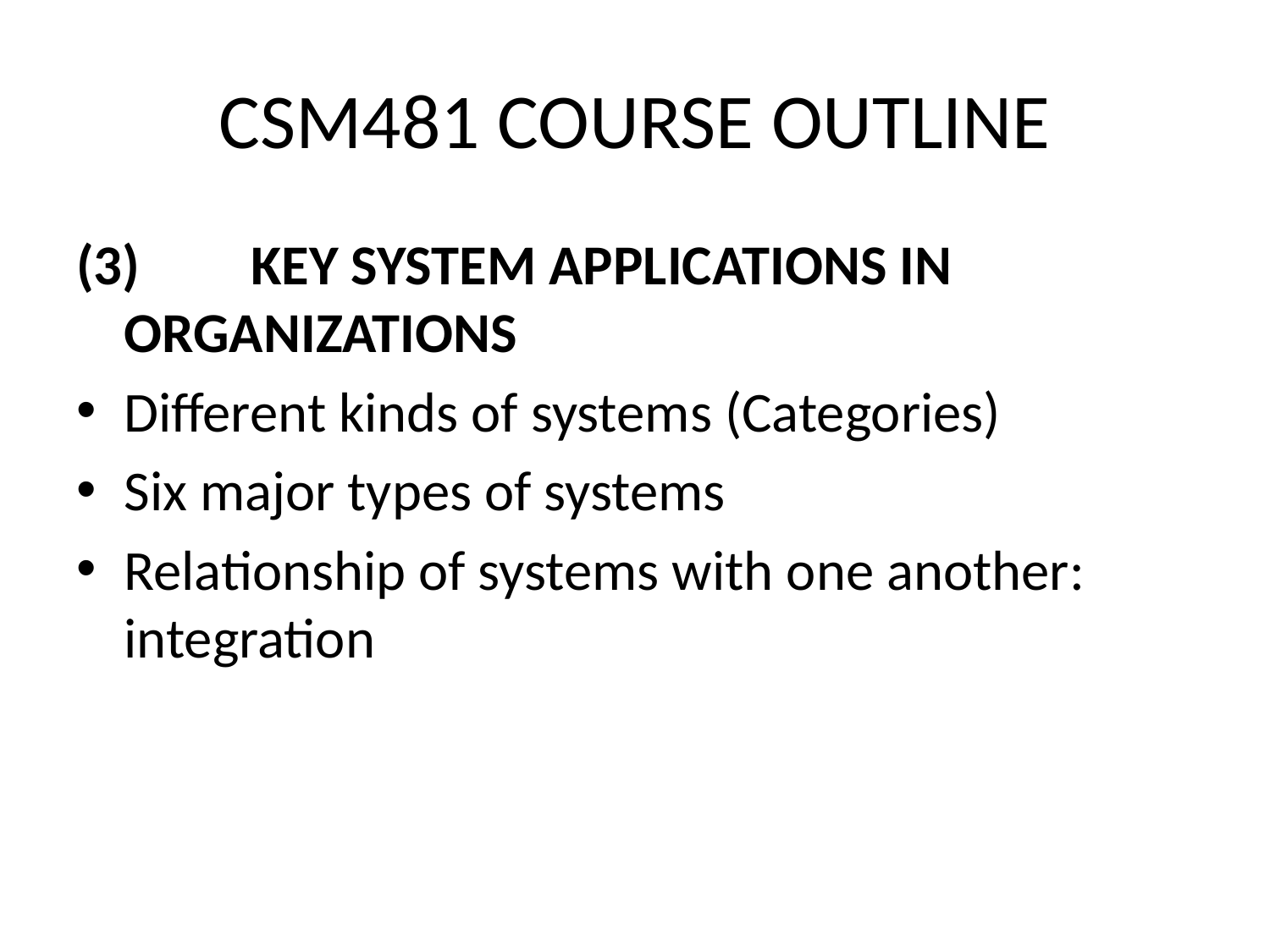

# CSM481 COURSE OUTLINE
(3)	KEY SYSTEM APPLICATIONS IN ORGANIZATIONS
Different kinds of systems (Categories)
Six major types of systems
Relationship of systems with one another: integration